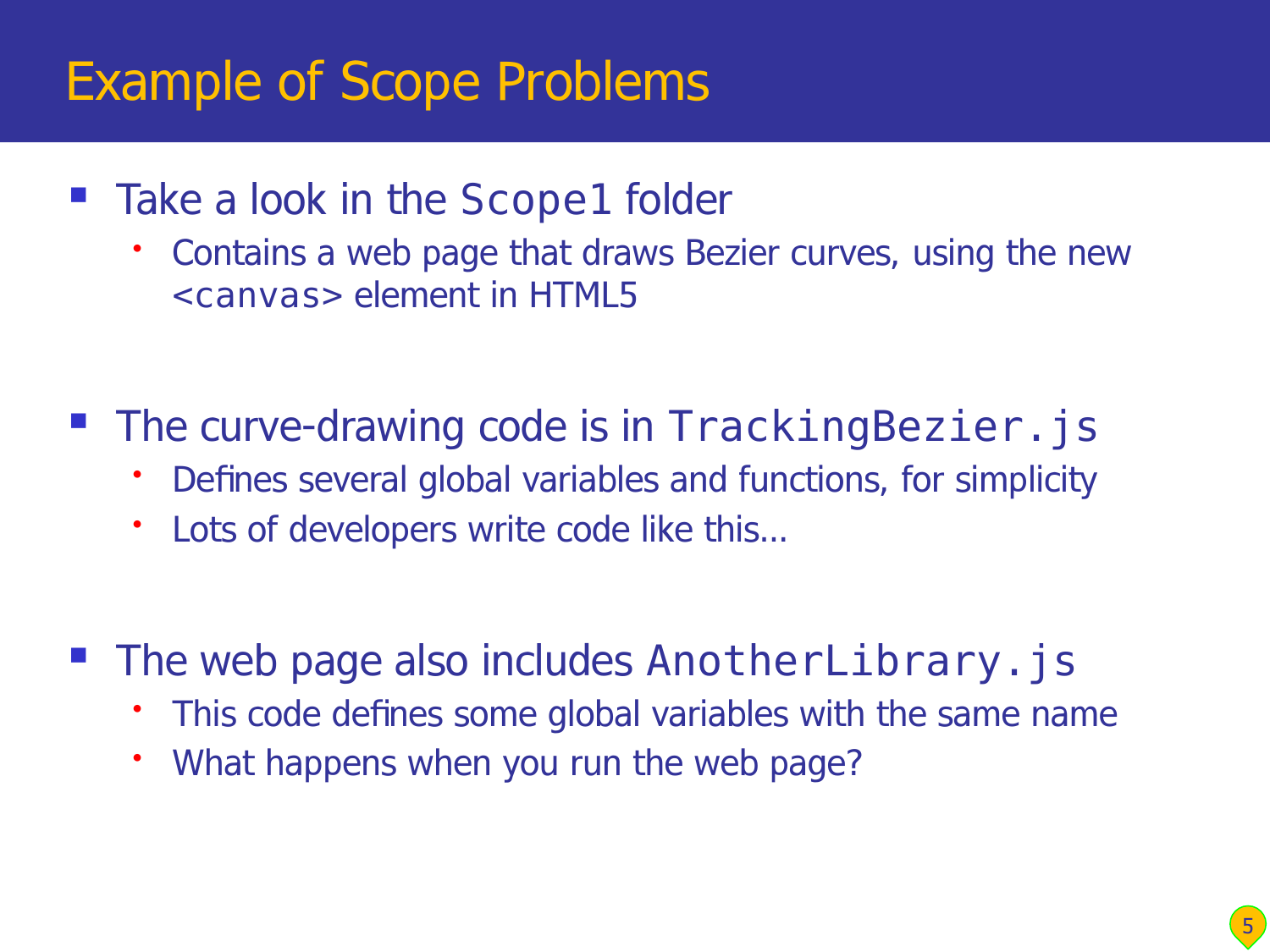

# Example of Scope Problems
Take a look in the Scope1 folder
Contains a web page that draws Bezier curves, using the new <canvas> element in HTML5

The curve-drawing code is in TrackingBezier.js
Defines several global variables and functions, for simplicity
Lots of developers write code like this…

The web page also includes AnotherLibrary.js
This code defines some global variables with the same name
What happens when you run the web page?
5